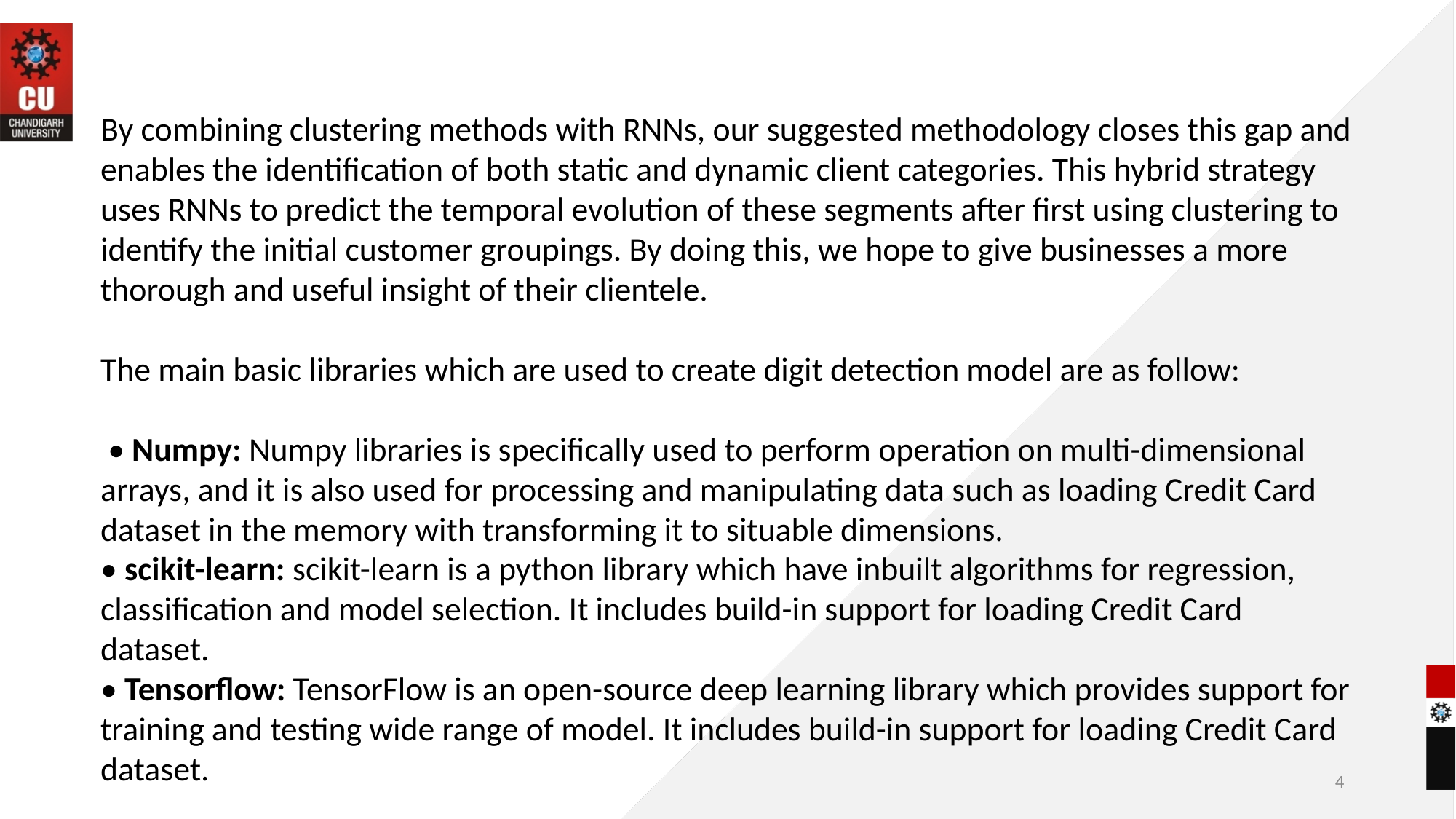

By combining clustering methods with RNNs, our suggested methodology closes this gap and enables the identification of both static and dynamic client categories. This hybrid strategy uses RNNs to predict the temporal evolution of these segments after first using clustering to identify the initial customer groupings. By doing this, we hope to give businesses a more thorough and useful insight of their clientele.

The main basic libraries which are used to create digit detection model are as follow:

 • Numpy: Numpy libraries is specifically used to perform operation on multi-dimensional arrays, and it is also used for processing and manipulating data such as loading Credit Card dataset in the memory with transforming it to situable dimensions.
• scikit-learn: scikit-learn is a python library which have inbuilt algorithms for regression, classification and model selection. It includes build-in support for loading Credit Card dataset.
• Tensorflow: TensorFlow is an open-source deep learning library which provides support for training and testing wide range of model. It includes build-in support for loading Credit Card dataset.
4